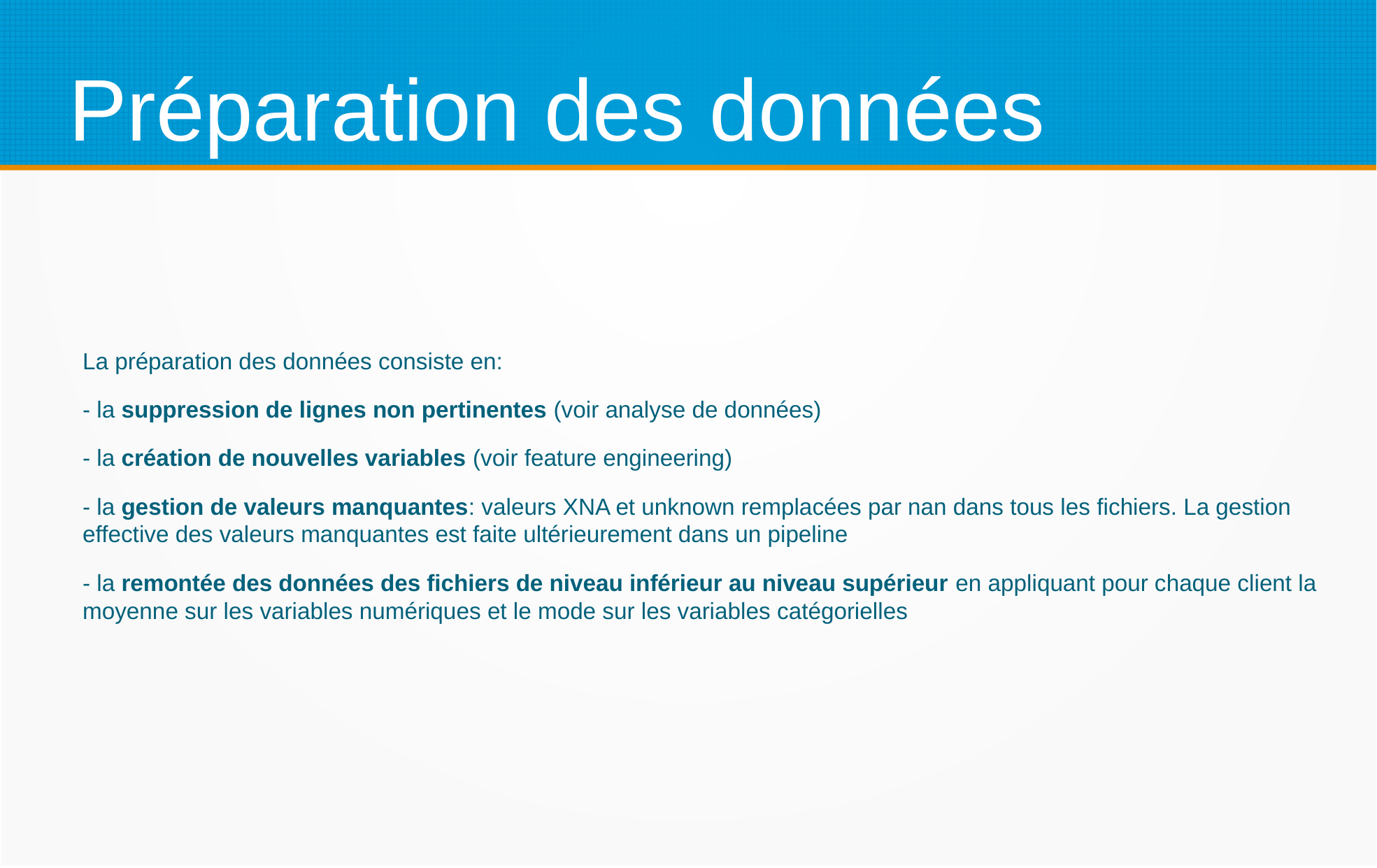

Préparation des données
La préparation des données consiste en:
- la suppression de lignes non pertinentes (voir analyse de données)
- la création de nouvelles variables (voir feature engineering)
- la gestion de valeurs manquantes: valeurs XNA et unknown remplacées par nan dans tous les fichiers. La gestion effective des valeurs manquantes est faite ultérieurement dans un pipeline
- la remontée des données des fichiers de niveau inférieur au niveau supérieur en appliquant pour chaque client la moyenne sur les variables numériques et le mode sur les variables catégorielles